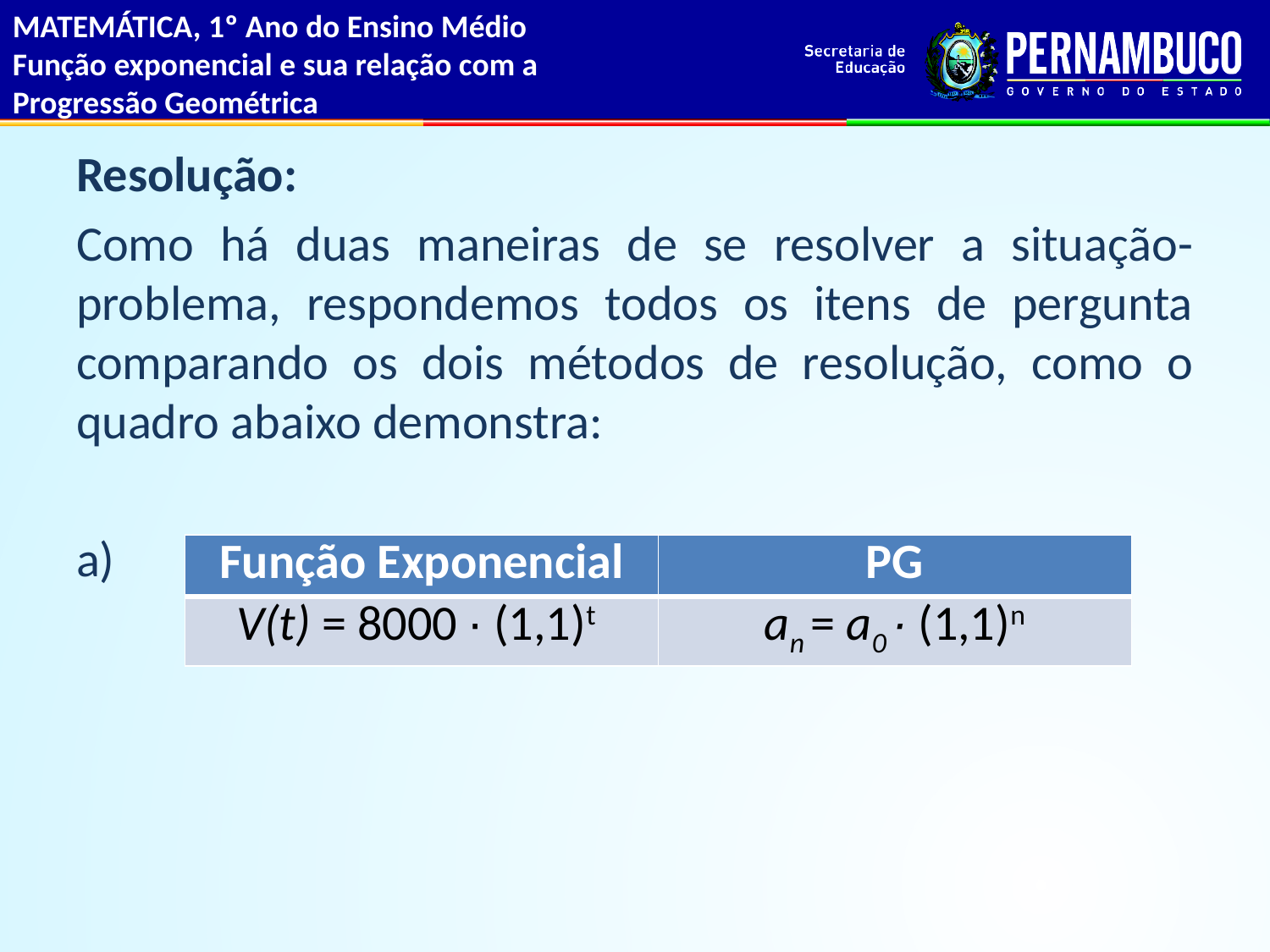

MATEMÁTICA, 1º Ano do Ensino Médio
Função exponencial e sua relação com a
Progressão Geométrica
Resolução:
Como há duas maneiras de se resolver a situação-problema, respondemos todos os itens de pergunta comparando os dois métodos de resolução, como o quadro abaixo demonstra:

a)

| Função Exponencial | PG |
| --- | --- |
| V(t) = 8000 ∙ (1,1)t | an = a0 ∙ (1,1)n |